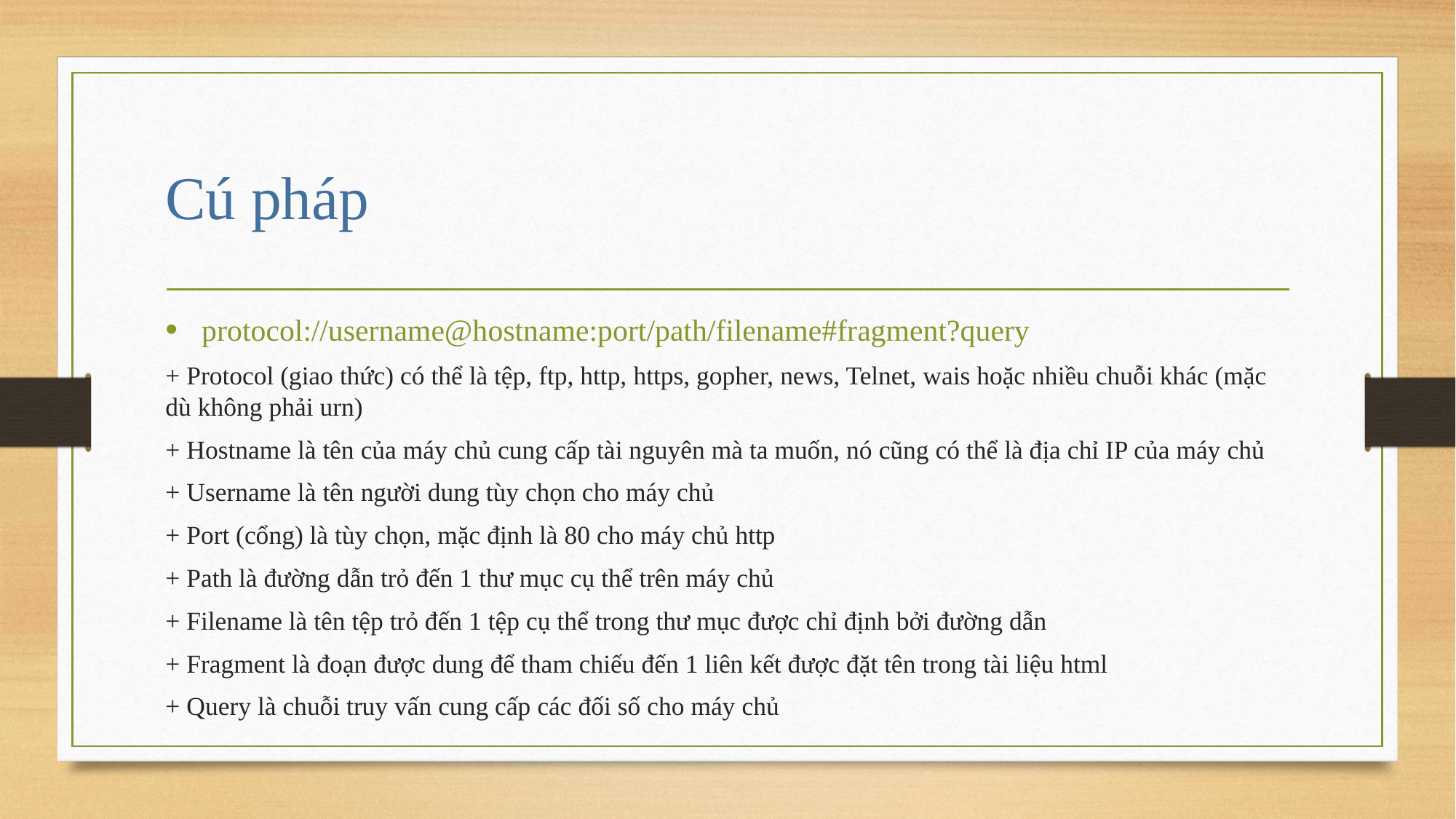

# Cú pháp
protocol://username@hostname:port/path/filename#fragment?query
+ Protocol (giao thức) có thể là tệp, ftp, http, https, gopher, news, Telnet, wais hoặc nhiều chuỗi khác (mặc dù không phải urn)
+ Hostname là tên của máy chủ cung cấp tài nguyên mà ta muốn, nó cũng có thể là địa chỉ IP của máy chủ
+ Username là tên người dung tùy chọn cho máy chủ
+ Port (cổng) là tùy chọn, mặc định là 80 cho máy chủ http
+ Path là đường dẫn trỏ đến 1 thư mục cụ thể trên máy chủ
+ Filename là tên tệp trỏ đến 1 tệp cụ thể trong thư mục được chỉ định bởi đường dẫn
+ Fragment là đoạn được dung để tham chiếu đến 1 liên kết được đặt tên trong tài liệu html
+ Query là chuỗi truy vấn cung cấp các đối số cho máy chủ